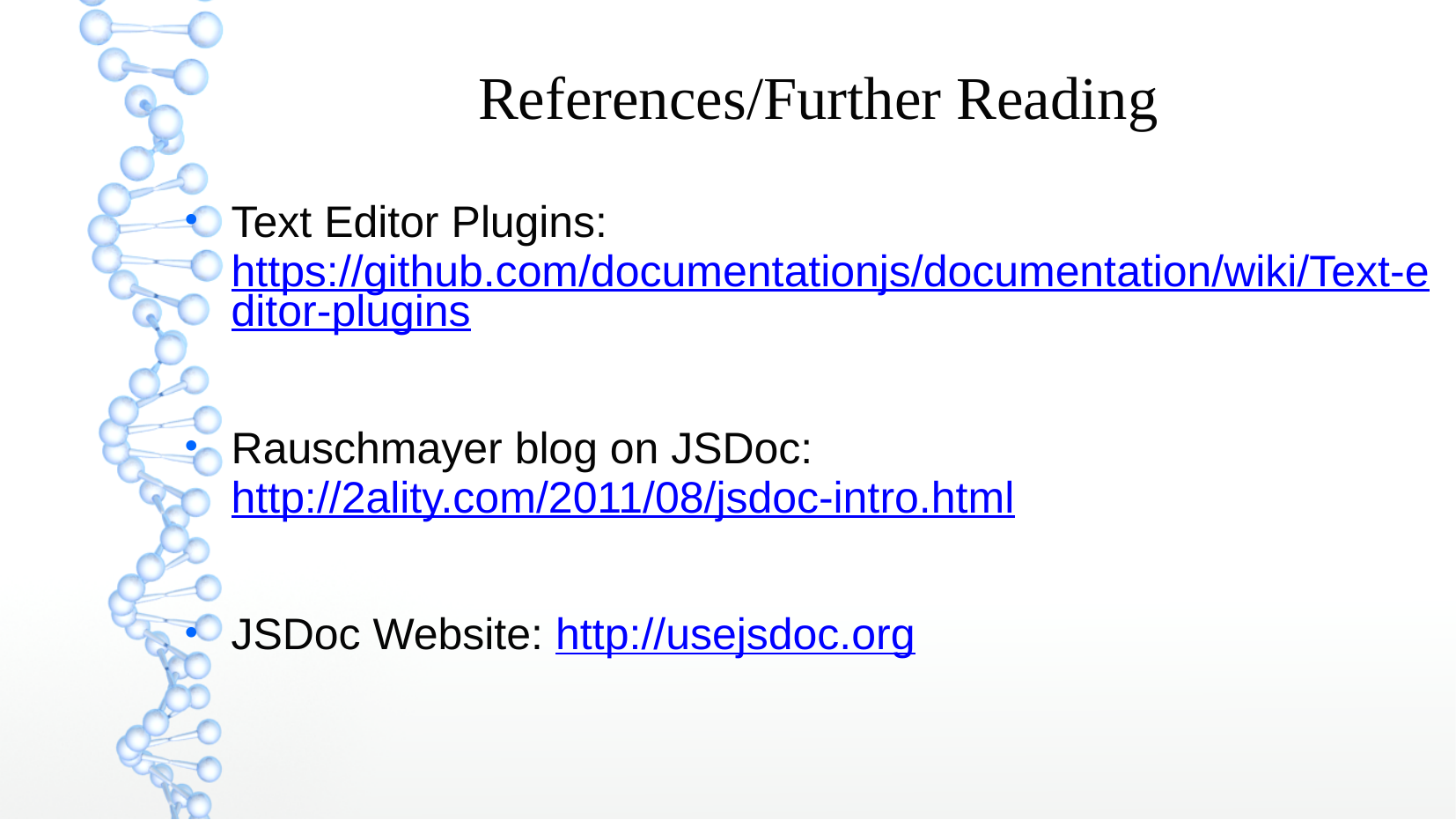

References/Further Reading
Text Editor Plugins: https://github.com/documentationjs/documentation/wiki/Text-editor-plugins

Rauschmayer blog on JSDoc: http://2ality.com/2011/08/jsdoc-intro.html

JSDoc Website: http://usejsdoc.org